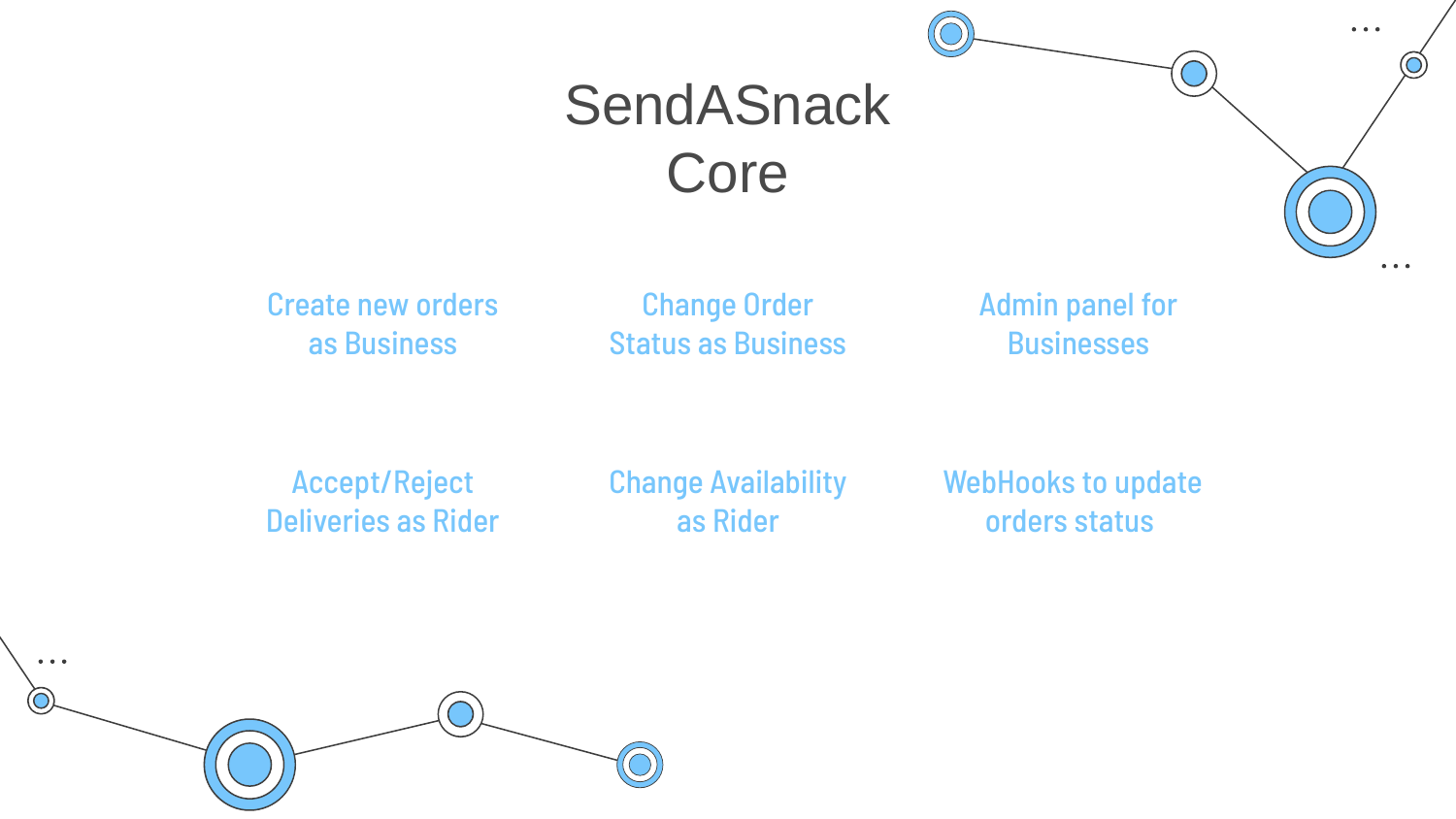

# SendASnack Core
Change Order Status as Business
Admin panel for Businesses
Create new orders as Business
Accept/Reject Deliveries as Rider
WebHooks to update orders status
Change Availability as Rider